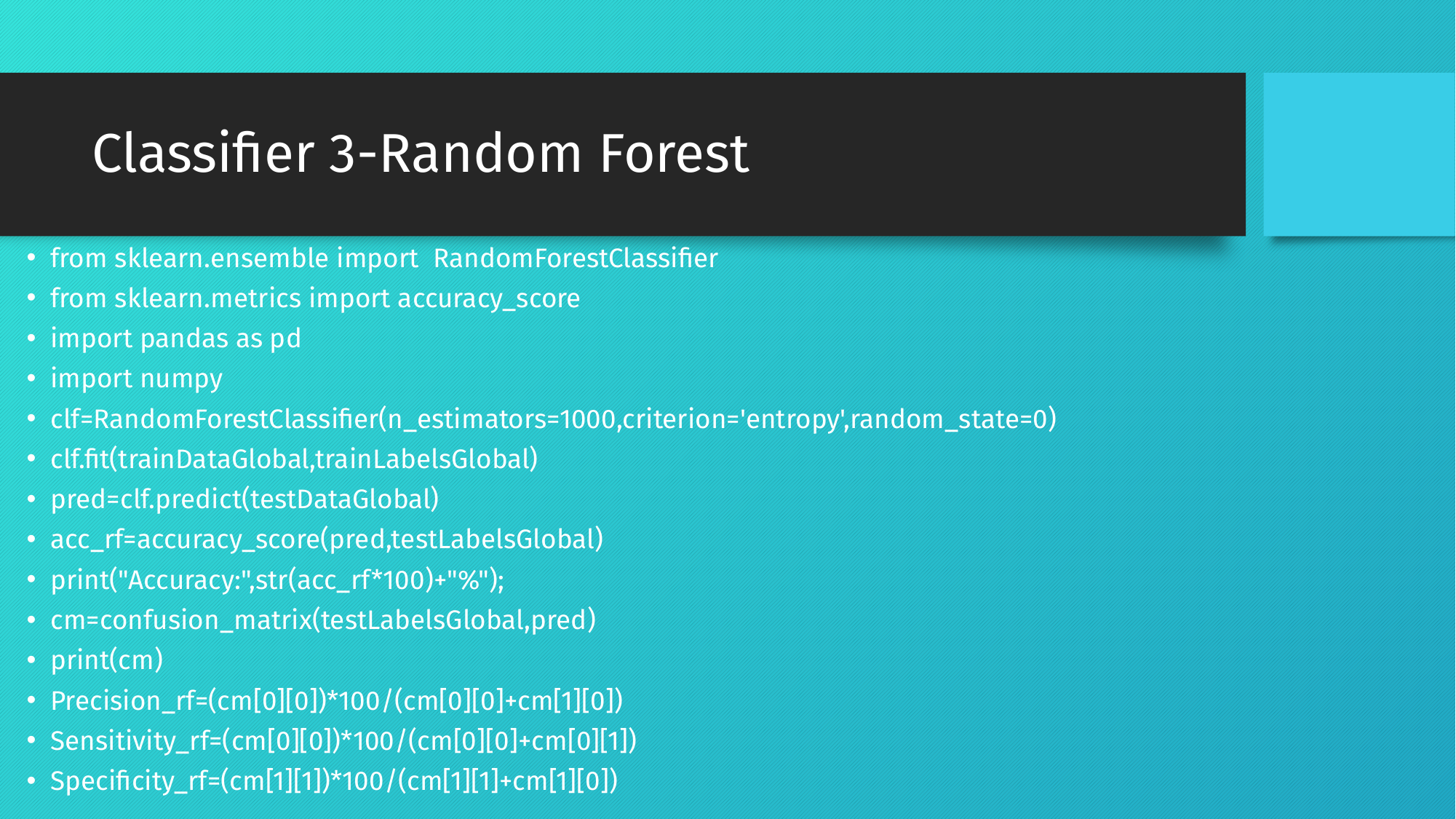

# Classifier 3-Random Forest
from sklearn.ensemble import  RandomForestClassifier
from sklearn.metrics import accuracy_score
import pandas as pd
import numpy
clf=RandomForestClassifier(n_estimators=1000,criterion='entropy',random_state=0)
clf.fit(trainDataGlobal,trainLabelsGlobal)
pred=clf.predict(testDataGlobal)
acc_rf=accuracy_score(pred,testLabelsGlobal)
print("Accuracy:",str(acc_rf*100)+"%");
cm=confusion_matrix(testLabelsGlobal,pred)
print(cm)
Precision_rf=(cm[0][0])*100/(cm[0][0]+cm[1][0])
Sensitivity_rf=(cm[0][0])*100/(cm[0][0]+cm[0][1])
Specificity_rf=(cm[1][1])*100/(cm[1][1]+cm[1][0])